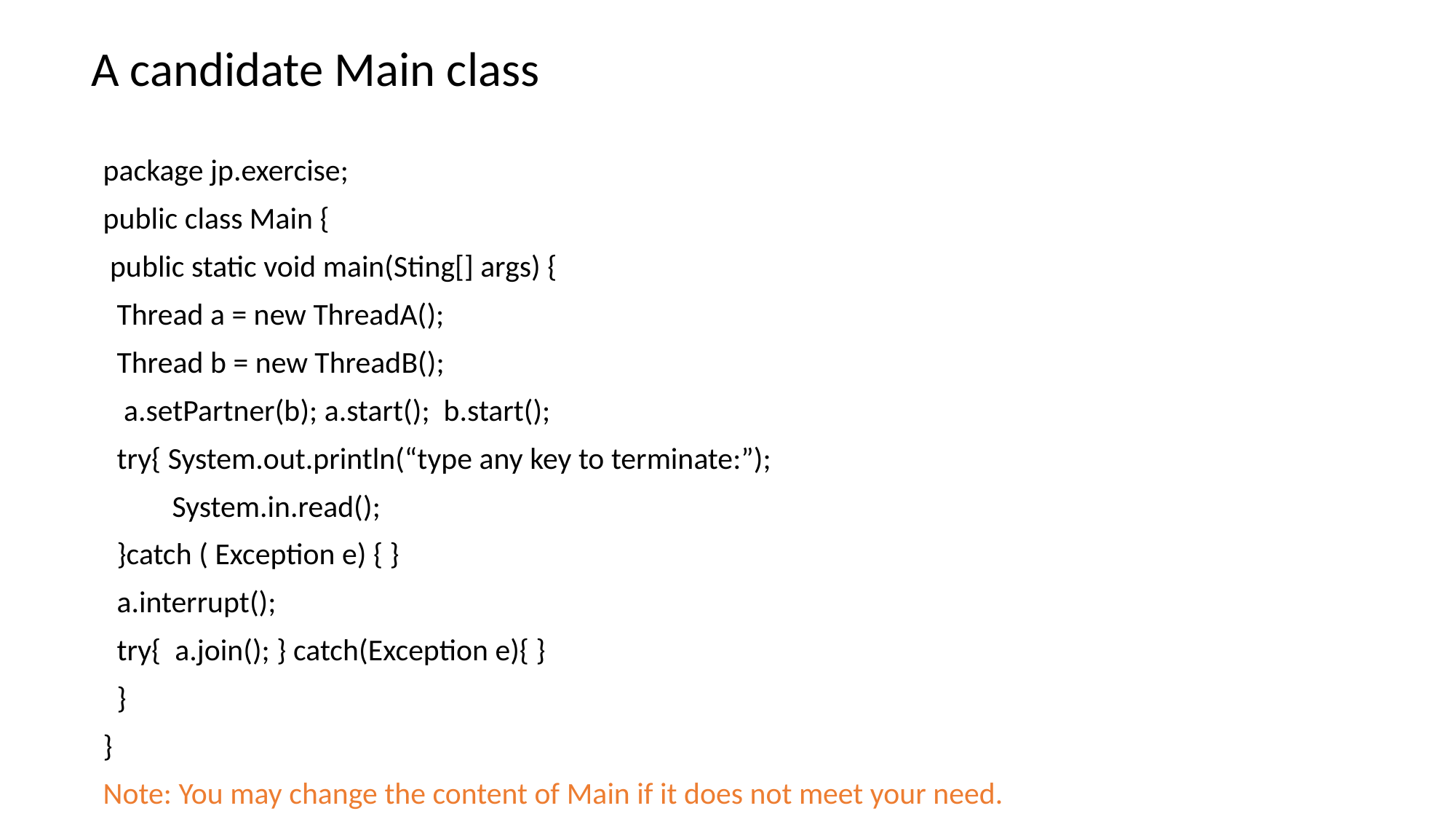

# A candidate Main class
package jp.exercise;
public class Main {
 public static void main(Sting[] args) {
  Thread a = new ThreadA();
  Thread b = new ThreadB();
   a.setPartner(b); a.start();  b.start();
  try{ System.out.println(“type any key to terminate:”);
          System.in.read();
  }catch ( Exception e) { }
  a.interrupt();
  try{  a.join(); } catch(Exception e){ }
  }
}
Note: You may change the content of Main if it does not meet your need.